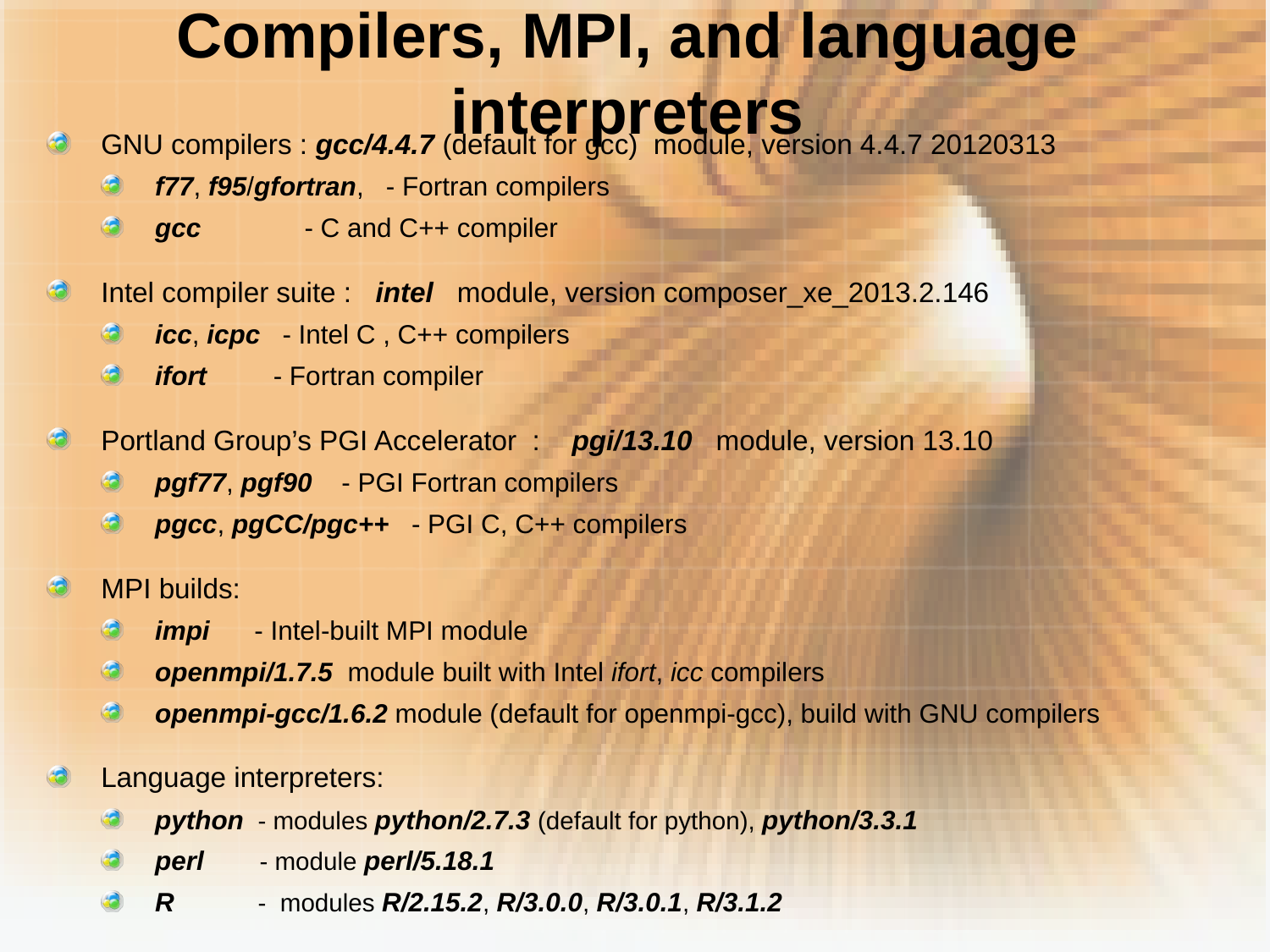

# Compilers, MPI, and language interpreters
GNU compilers : gcc/4.4.7 (default for gcc)  module, version 4.4.7 20120313
f77, f95/gfortran,   - Fortran compilers
gcc              - C and C++ compiler
Intel compiler suite :   intel   module, version composer_xe_2013.2.146
icc, icpc   - Intel C , C++ compilers
ifort         - Fortran compiler
Portland Group’s PGI Accelerator  :    pgi/13.10   module, version 13.10
pgf77, pgf90    - PGI Fortran compilers
pgcc, pgCC/pgc++   - PGI C, C++ compilers
MPI builds:
impi      - Intel-built MPI module
openmpi/1.7.5  module built with Intel ifort, icc compilers
openmpi-gcc/1.6.2 module (default for openmpi-gcc), build with GNU compilers
Language interpreters:
python  - modules python/2.7.3 (default for python), python/3.3.1
perl        - module perl/5.18.1
R            -  modules R/2.15.2, R/3.0.0, R/3.0.1, R/3.1.2